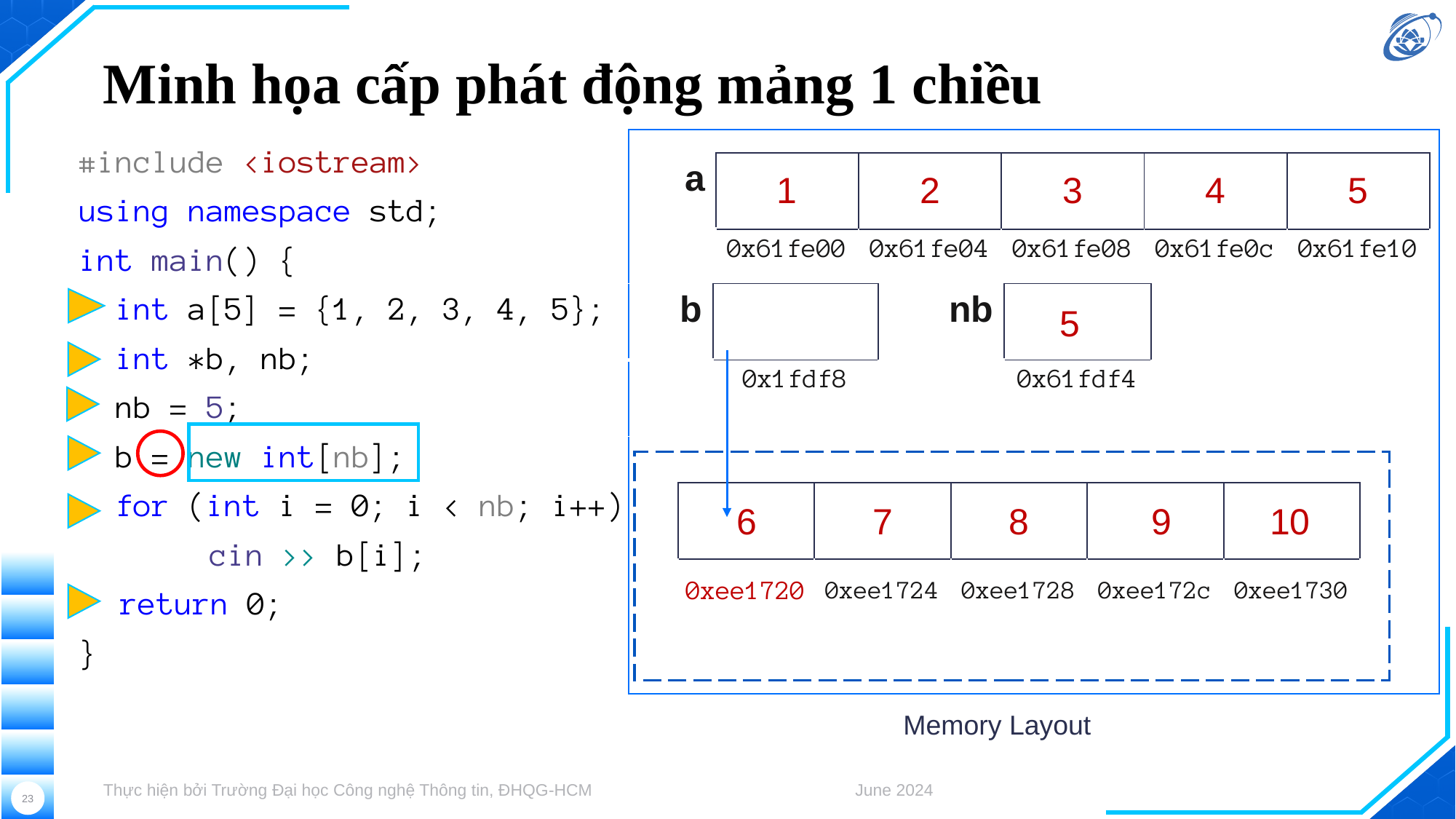

# Minh họa cấp phát động mảng 1 chiều

#include <iostream>
using namespace std;
int main() {
  int a[5] = {1, 2, 3, 4, 5};
  int *b, nb;
  nb = 5;
  b = new int[nb];
  for (int i = 0; i < nb; i++)
cin >> b[i];
return 0;
}
| a | 1 | 2 | 3 | 4 | 5 |
| --- | --- | --- | --- | --- | --- |
|  | 0x61fe00 | 0x61fe04 | 0x61fe08 | 0x61fe0c | 0x61fe10 |
| b |  |
| --- | --- |
|  | 0x1fdf8 |
| nb |  |
| --- | --- |
|  | 0x61fdf4 |

5

|  |  |  |  |  |
| --- | --- | --- | --- | --- |
| 0xee1720 | 0xee1724 | 0xee1728 | 0xee172c | 0xee1730 |
7
9
10
6
8

0xee1720

Memory Layout
Thực hiện bởi Trường Đại học Công nghệ Thông tin, ĐHQG-HCM
June 2024
23